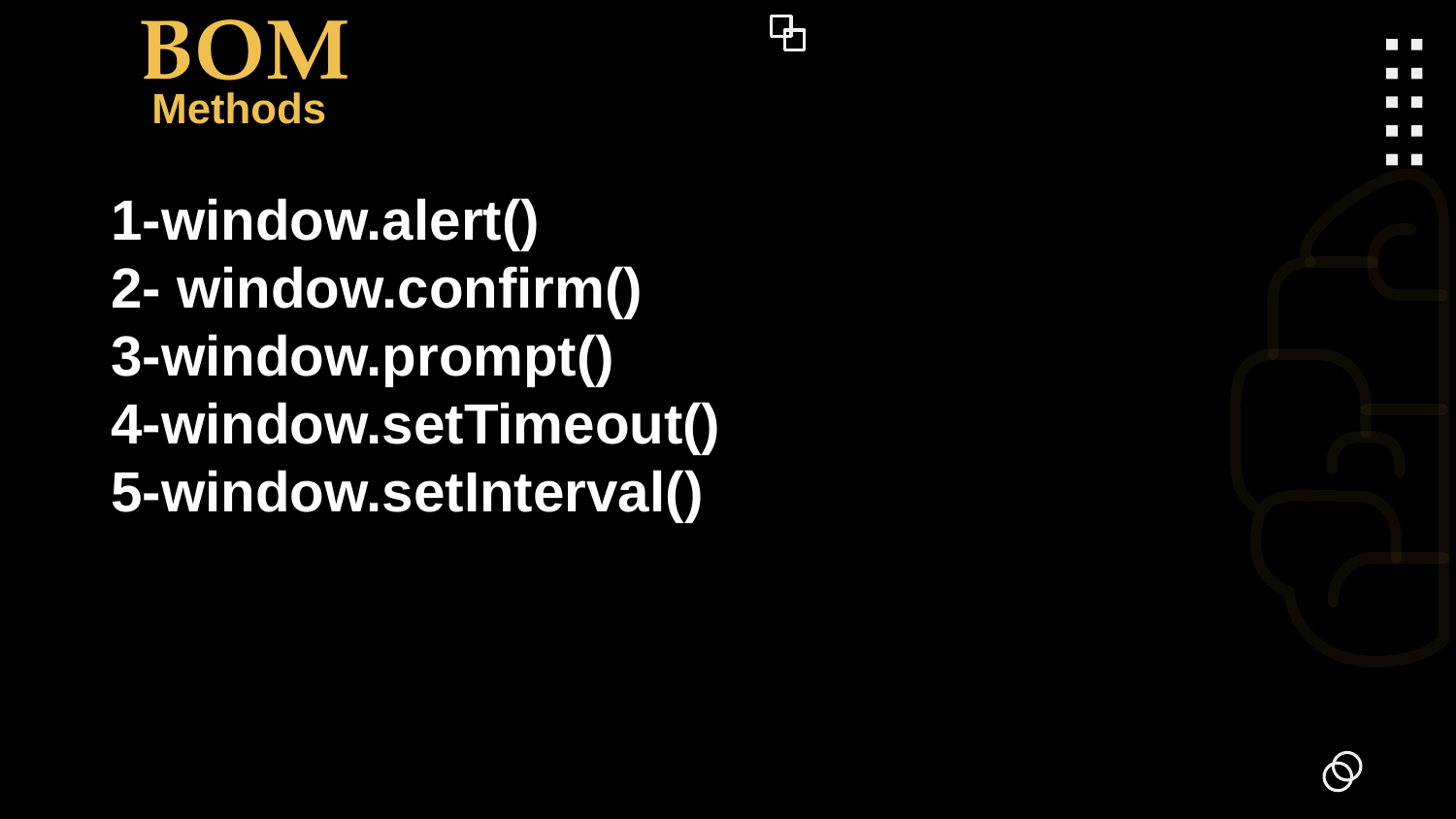

BOM
 Methods

1-window.alert()
2- window.confirm()
3-window.prompt()
4-window.setTimeout()
5-window.setInterval()